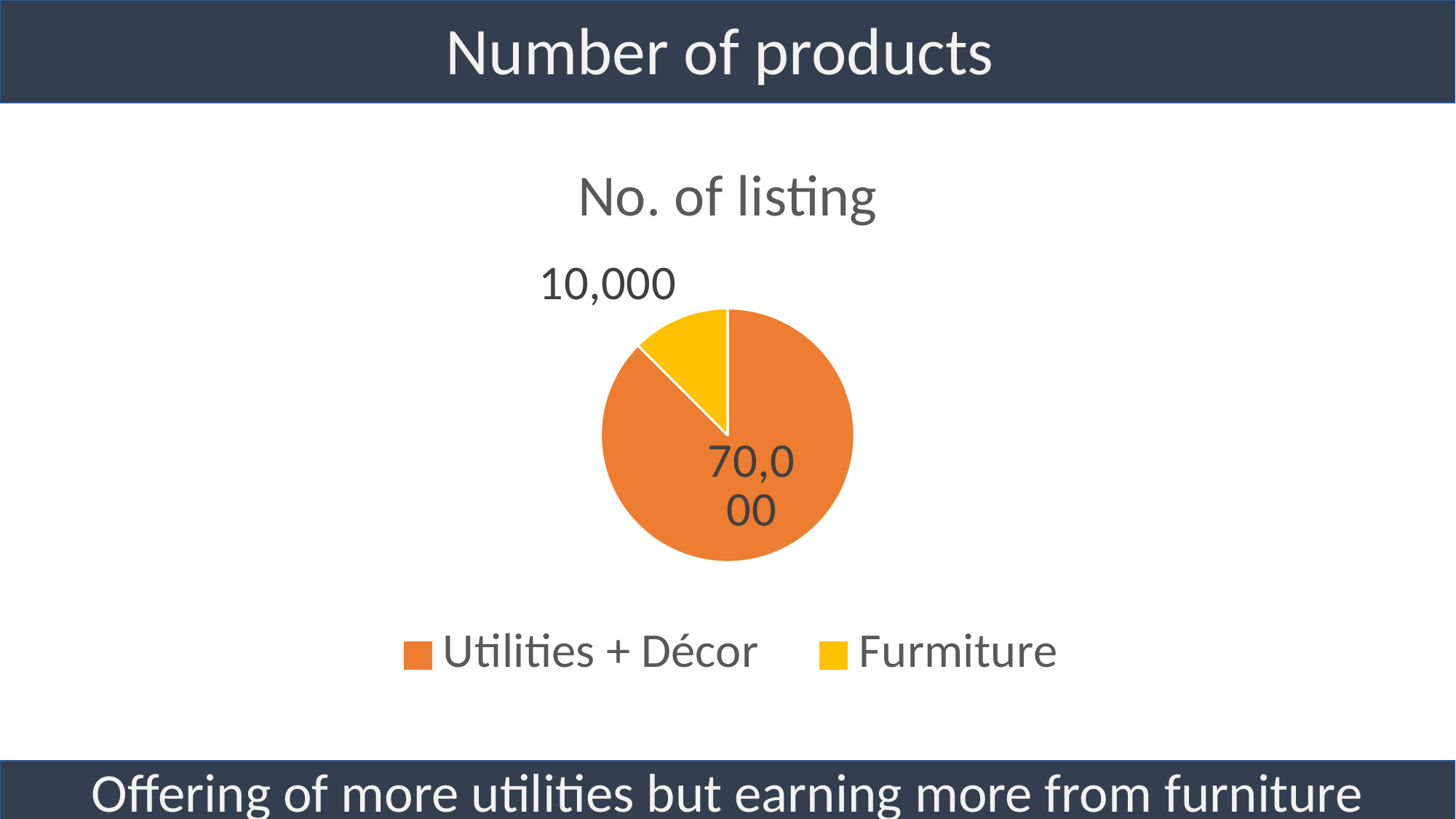

# Number of products

### Chart:

| Category | No. of listing |
|---|---|
| Utilities + Décor | 70000.0 |
| Furmiture | 10000.0 |
Offering of more utilities but earning more from furniture